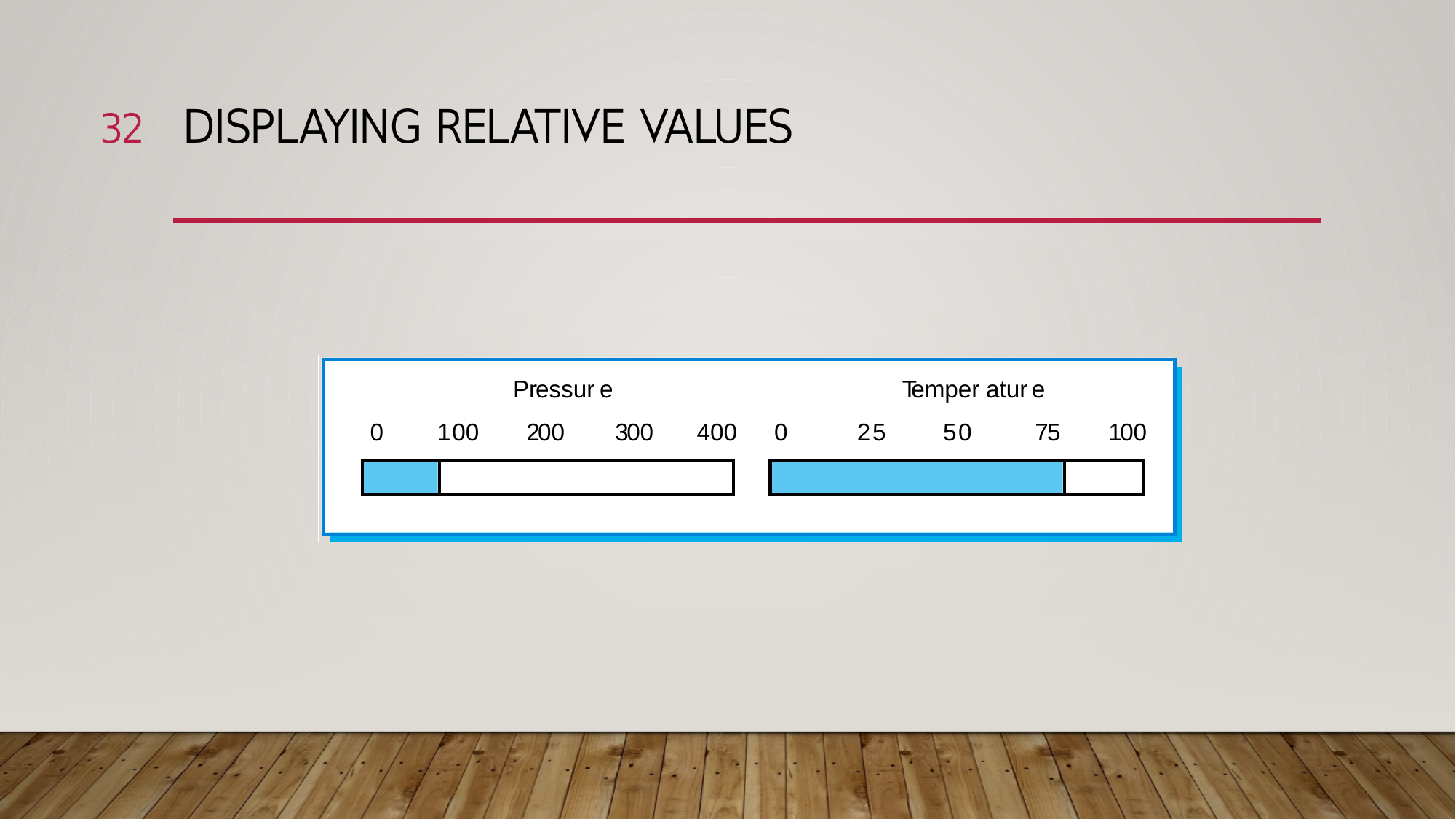

32
# Displaying relative values

Pr
essur
e
T
emper
atur
e
0
1
00
2
00
3
00
400
0
2
5
5
0
7
5
1
00